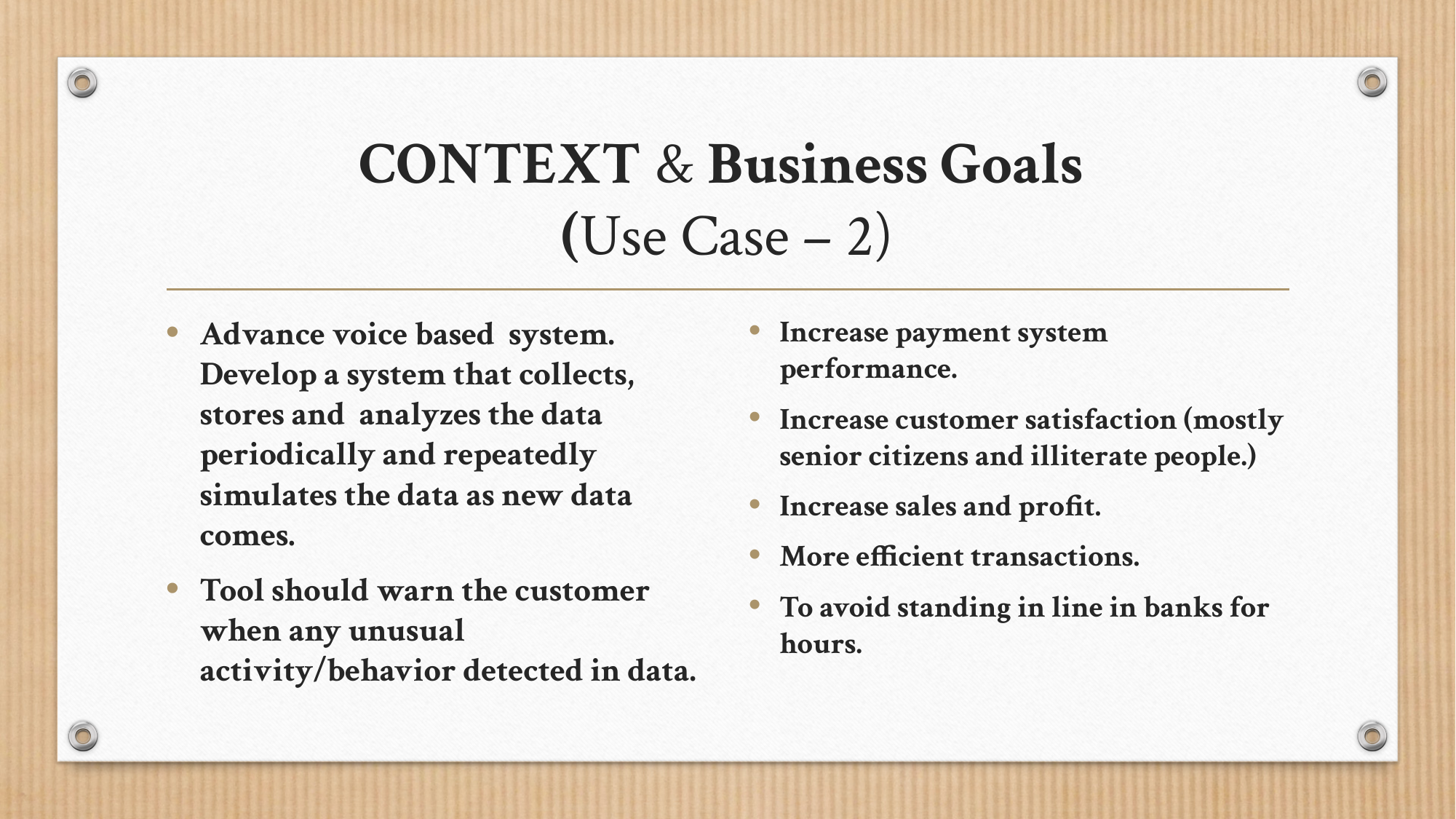

# CONTEXT & Business Goals (Use Case – 2)
Advance voice based  system. Develop a system that collects, stores and  analyzes the data periodically and repeatedly simulates the data as new data comes.
Tool should warn the customer when any unusual activity/behavior detected in data.

Increase payment system performance.
Increase customer satisfaction (mostly senior citizens and illiterate people.)
Increase sales and profit.
More efficient transactions.
To avoid standing in line in banks for hours.